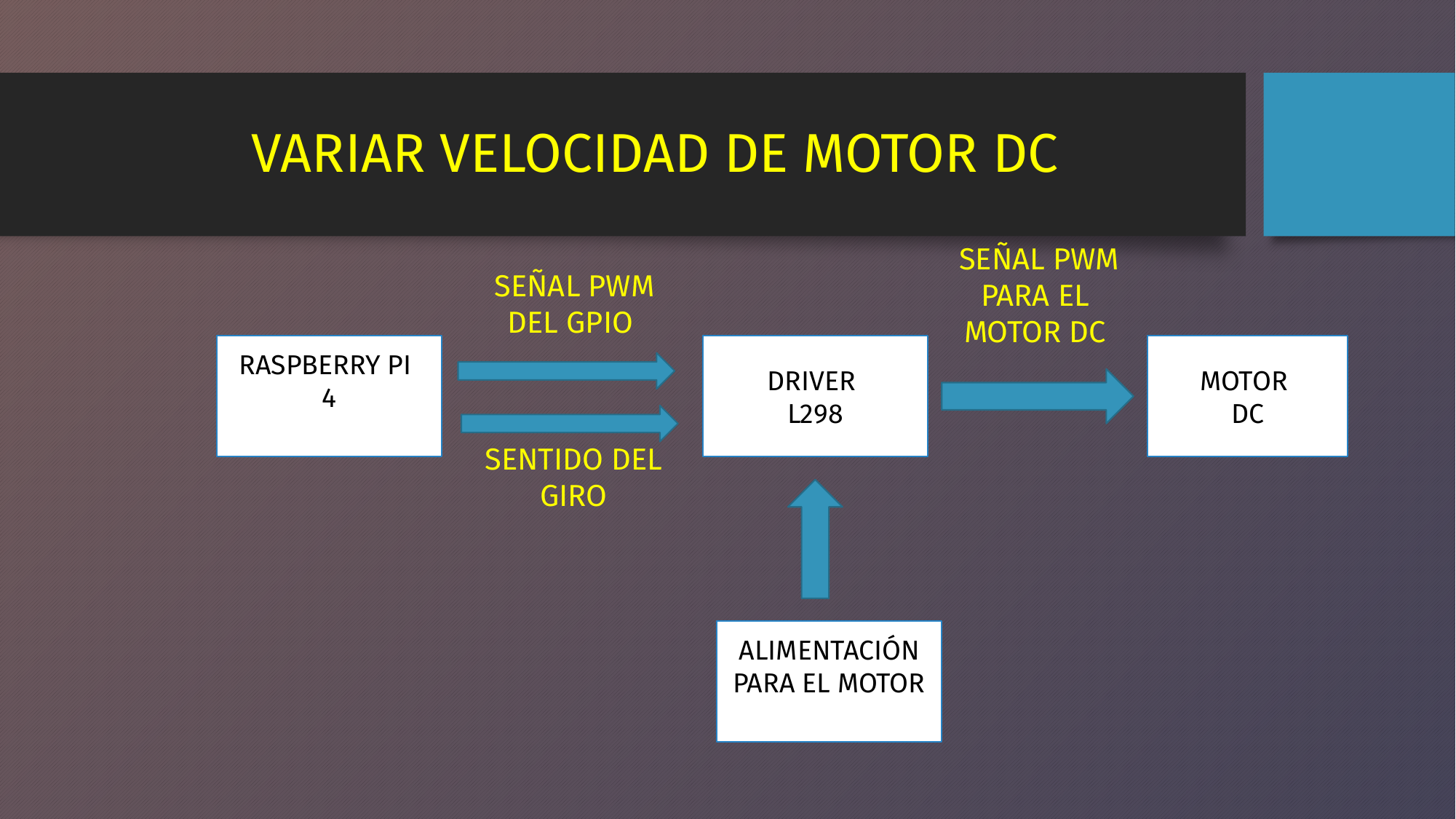

# VARIAR VELOCIDAD DE MOTOR DC
 SEÑAL PWM
PARA EL MOTOR DC

 SEÑAL PWM
DEL GPIO

RASPBERRY PI
4

DRIVER
L298
MOTOR
DC

SENTIDO DEL GIRO

ALIMENTACIÓN
PARA EL MOTOR